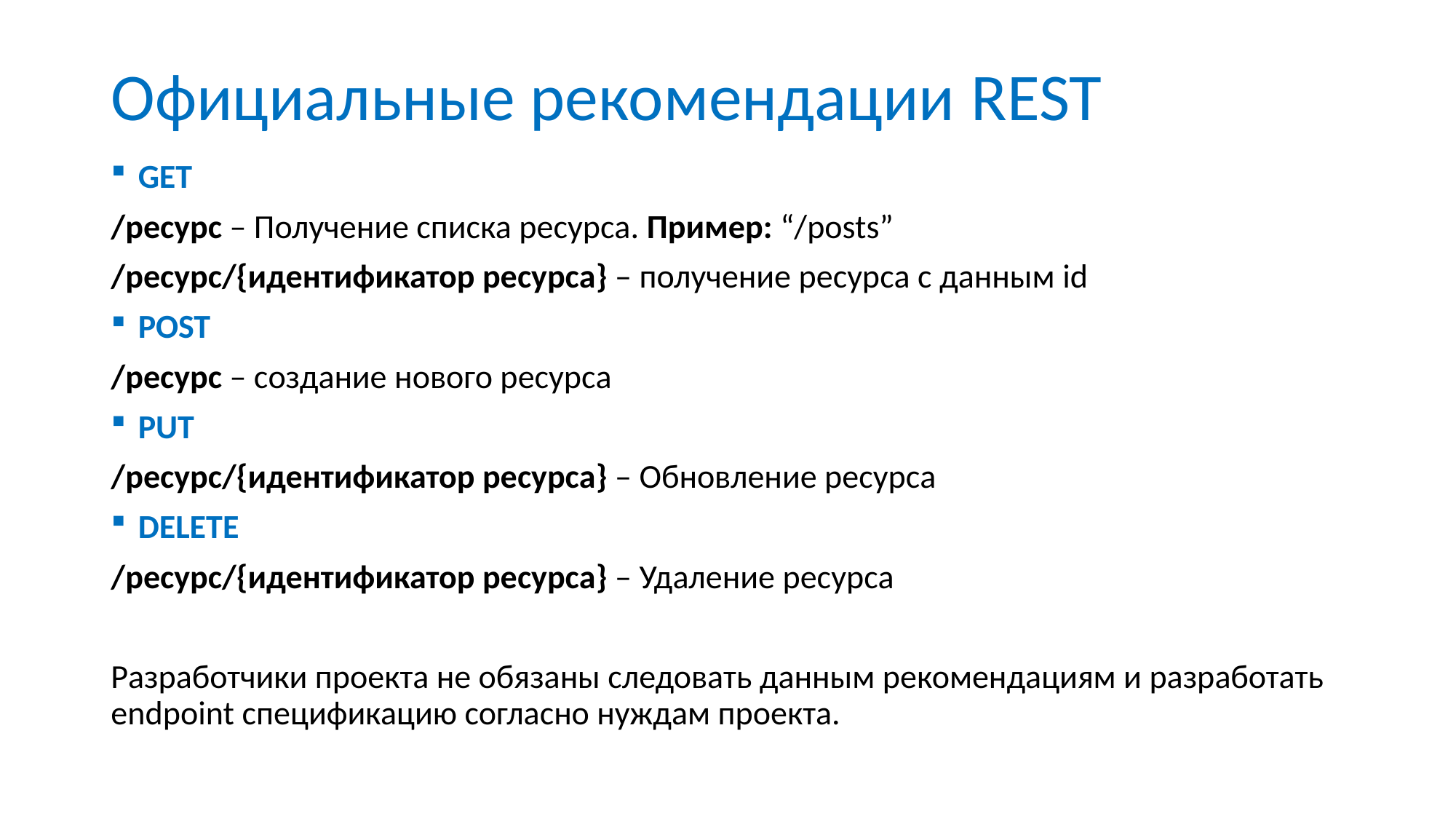

# Официальные рекомендации REST
GET
/ресурс – Получение списка ресурса. Пример: “/posts”
/ресурс/{идентификатор ресурса} – получение ресурса с данным id
POST
/ресурс – создание нового ресурса
PUT
/ресурс/{идентификатор ресурса} – Обновление ресурса
DELETE
/ресурс/{идентификатор ресурса} – Удаление ресурса

Разработчики проекта не обязаны следовать данным рекомендациям и разработать endpoint спецификацию согласно нуждам проекта.